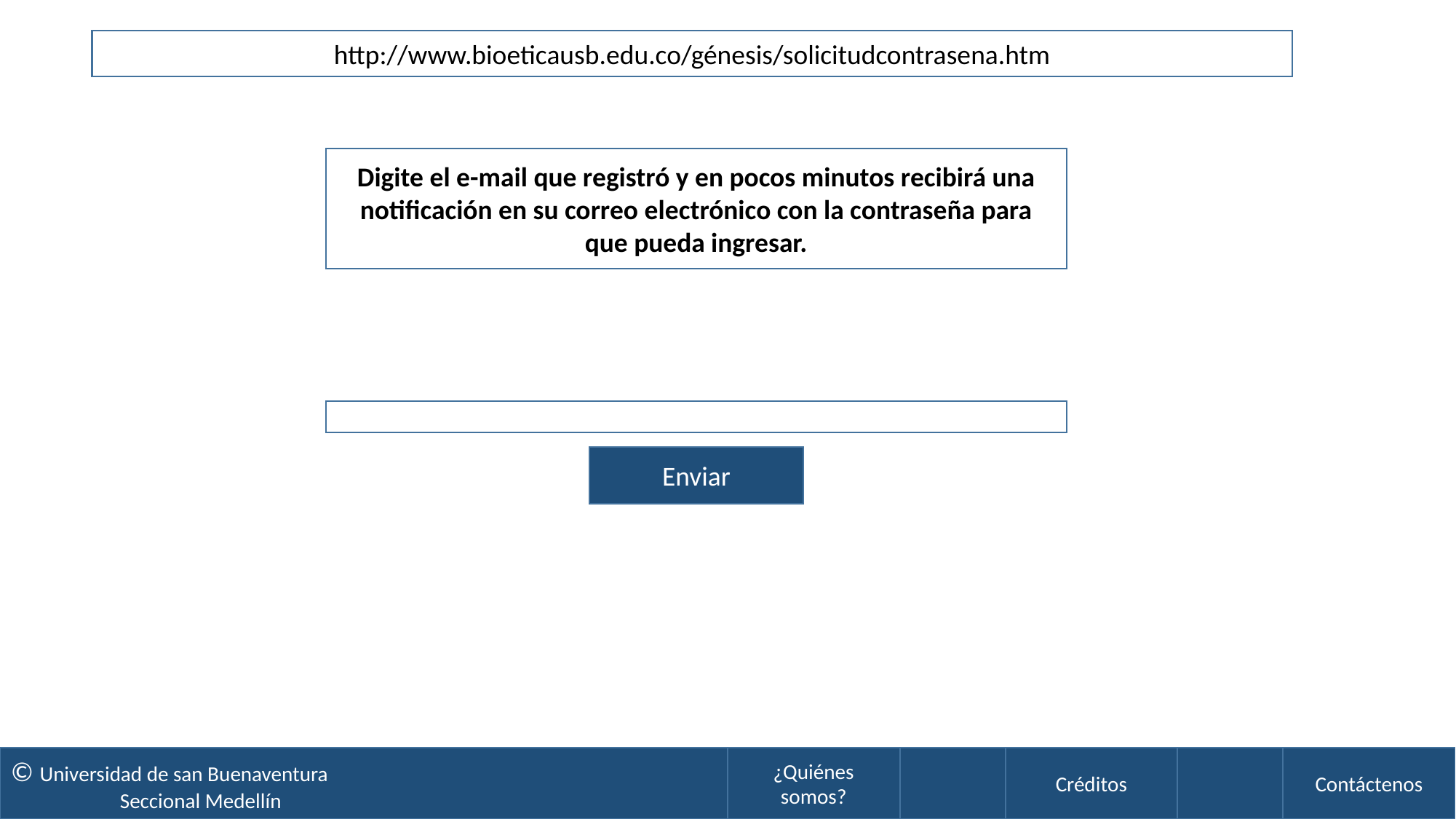

http://www.bioeticausb.edu.co/génesis/solicitudcontrasena.htm

Digite el e-mail que registró y en pocos minutos recibirá una notificación en su correo electrónico con la contraseña para que pueda ingresar.

Enviar
© Universidad de san Buenaventura
	Seccional Medellín
¿Quiénes somos?
Contáctenos
Créditos